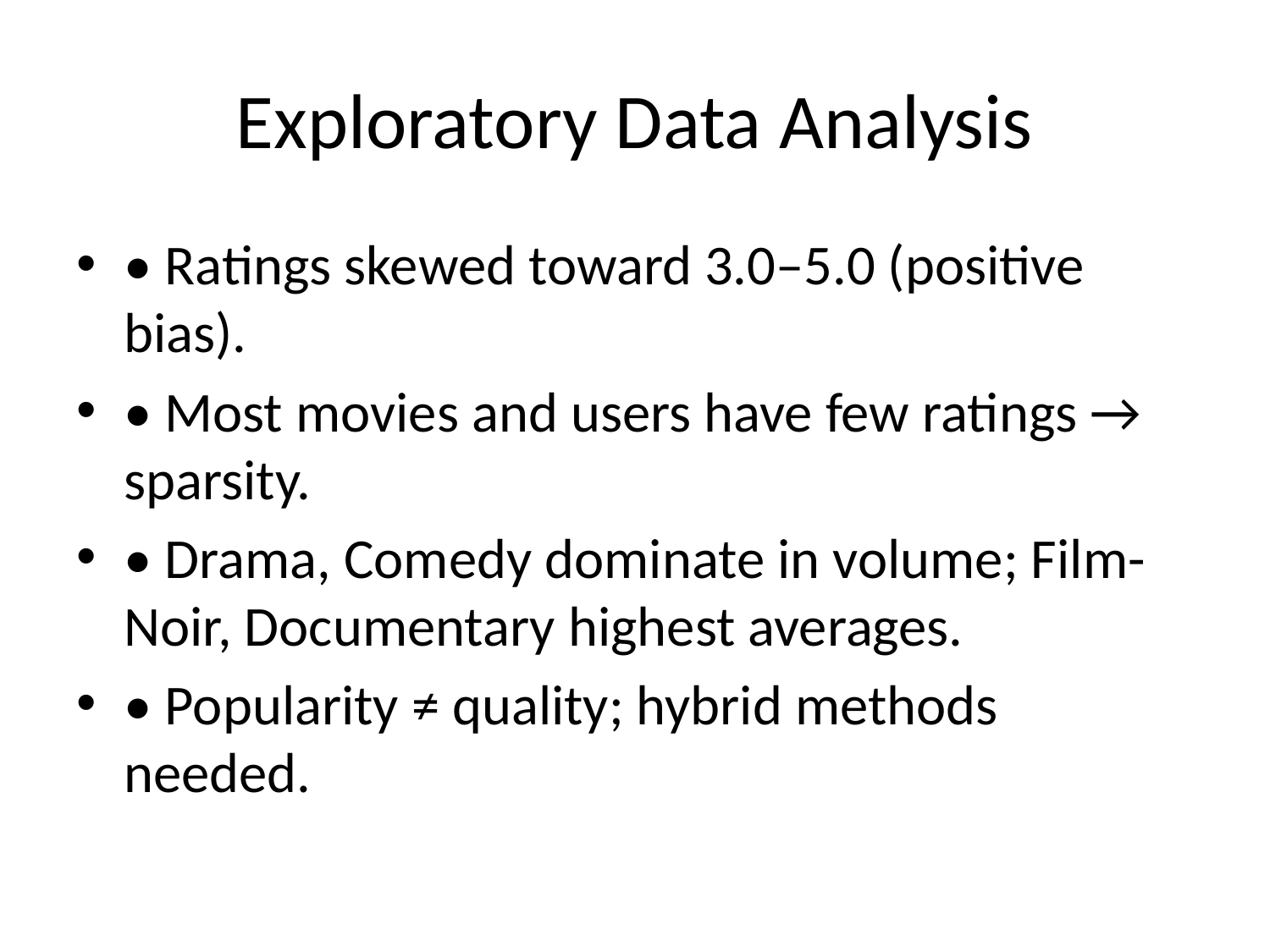

# Exploratory Data Analysis
• Ratings skewed toward 3.0–5.0 (positive bias).
• Most movies and users have few ratings → sparsity.
• Drama, Comedy dominate in volume; Film-Noir, Documentary highest averages.
• Popularity ≠ quality; hybrid methods needed.